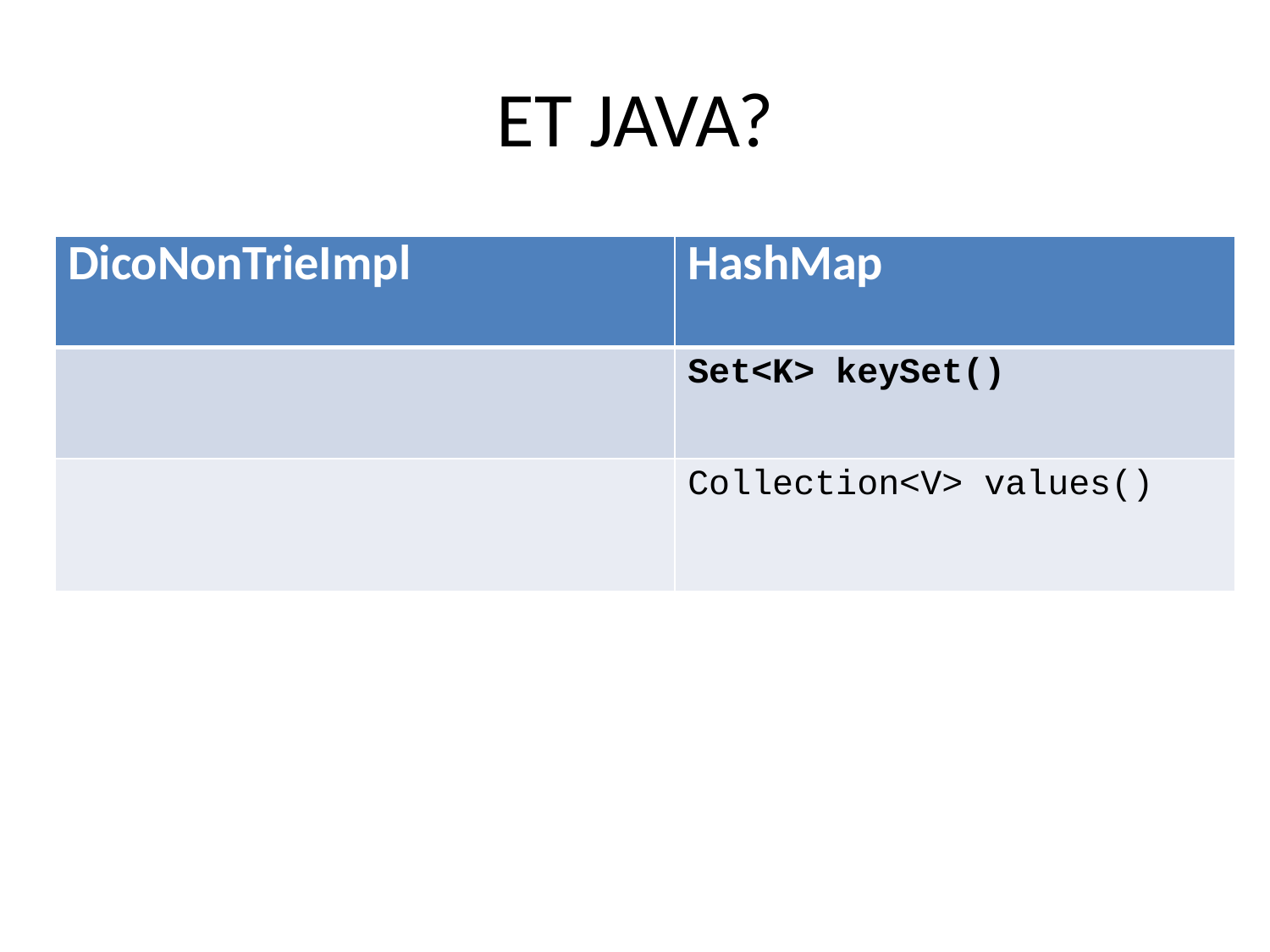

# ET JAVA?
| DicoNonTrieImpl | HashMap |
| --- | --- |
|  | Set<K> keySet() |
|  | Collection<V> values() |